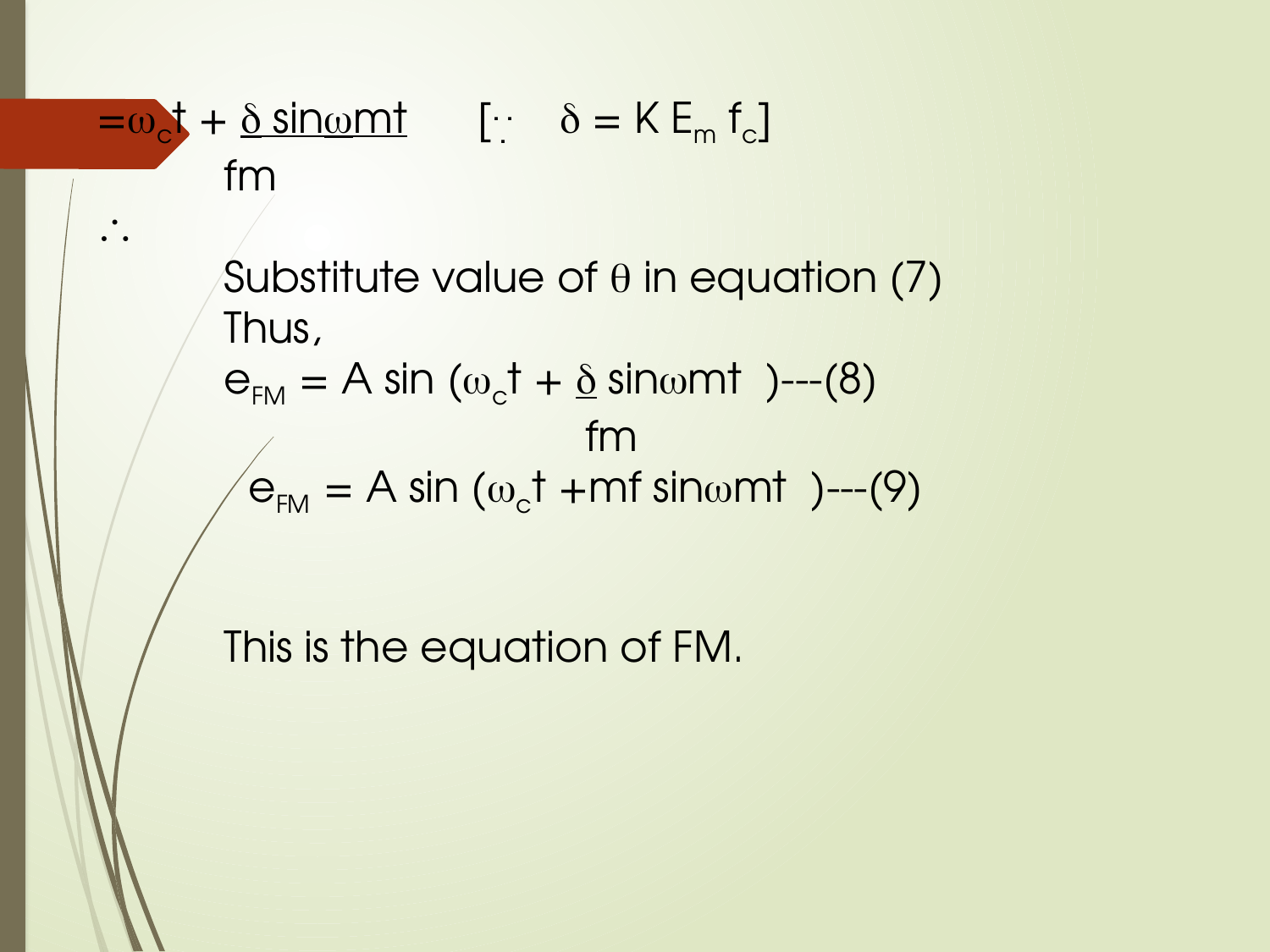

=ωct + δ sinωmt	[...    δ = K Em fc]
	fm
∴
	Substitute value of θ in equation (7)
	Thus,
	eFM  = A sin (ωct + δ sinωmt  )---(8)
	                               fm
             eFM  = A sin (ωct +mf sinωmt  )---(9)

	This is the equation of FM.